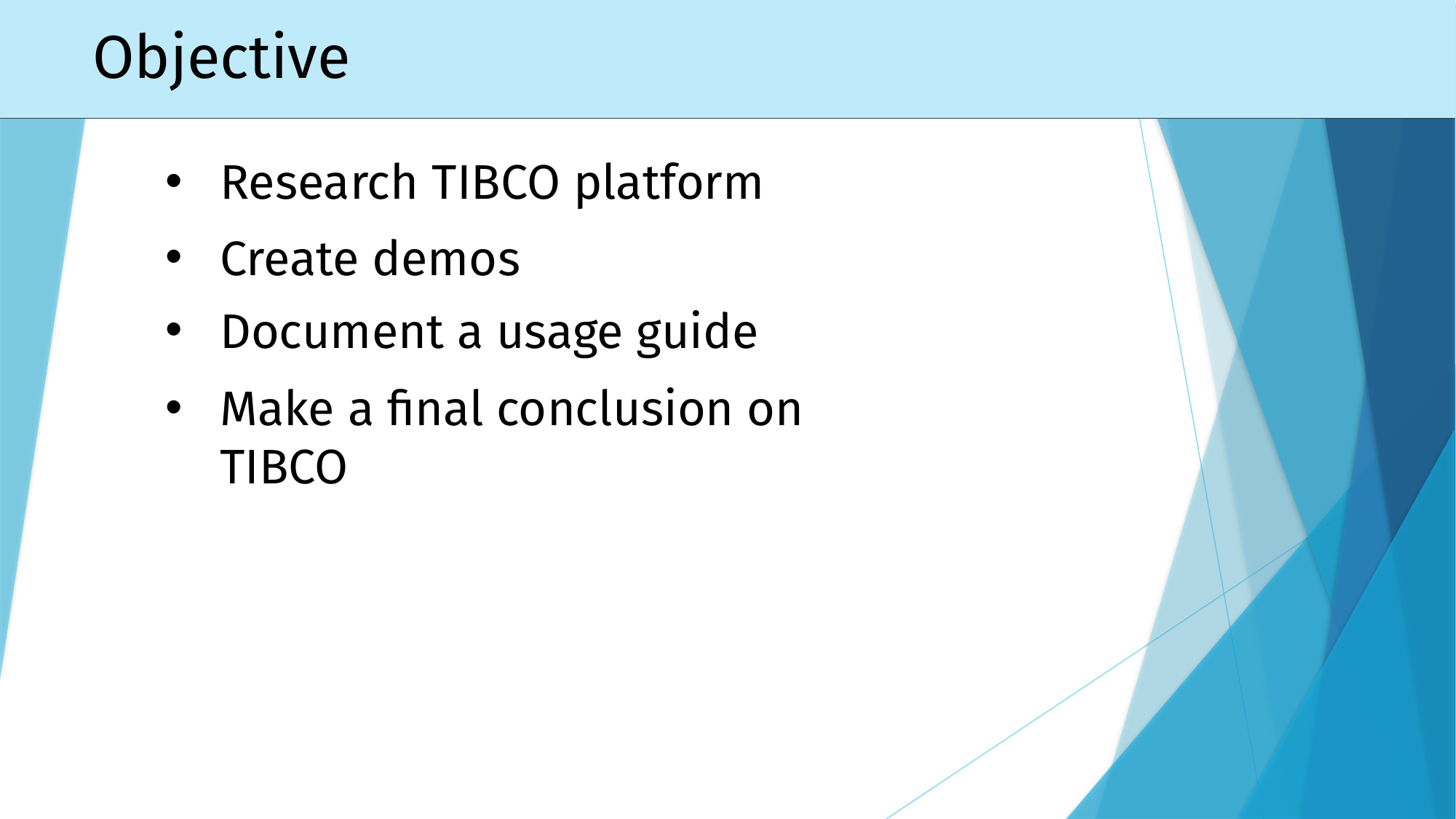

Objective
Research TIBCO platform
Create demos
Document a usage guide
Make a final conclusion on TIBCO